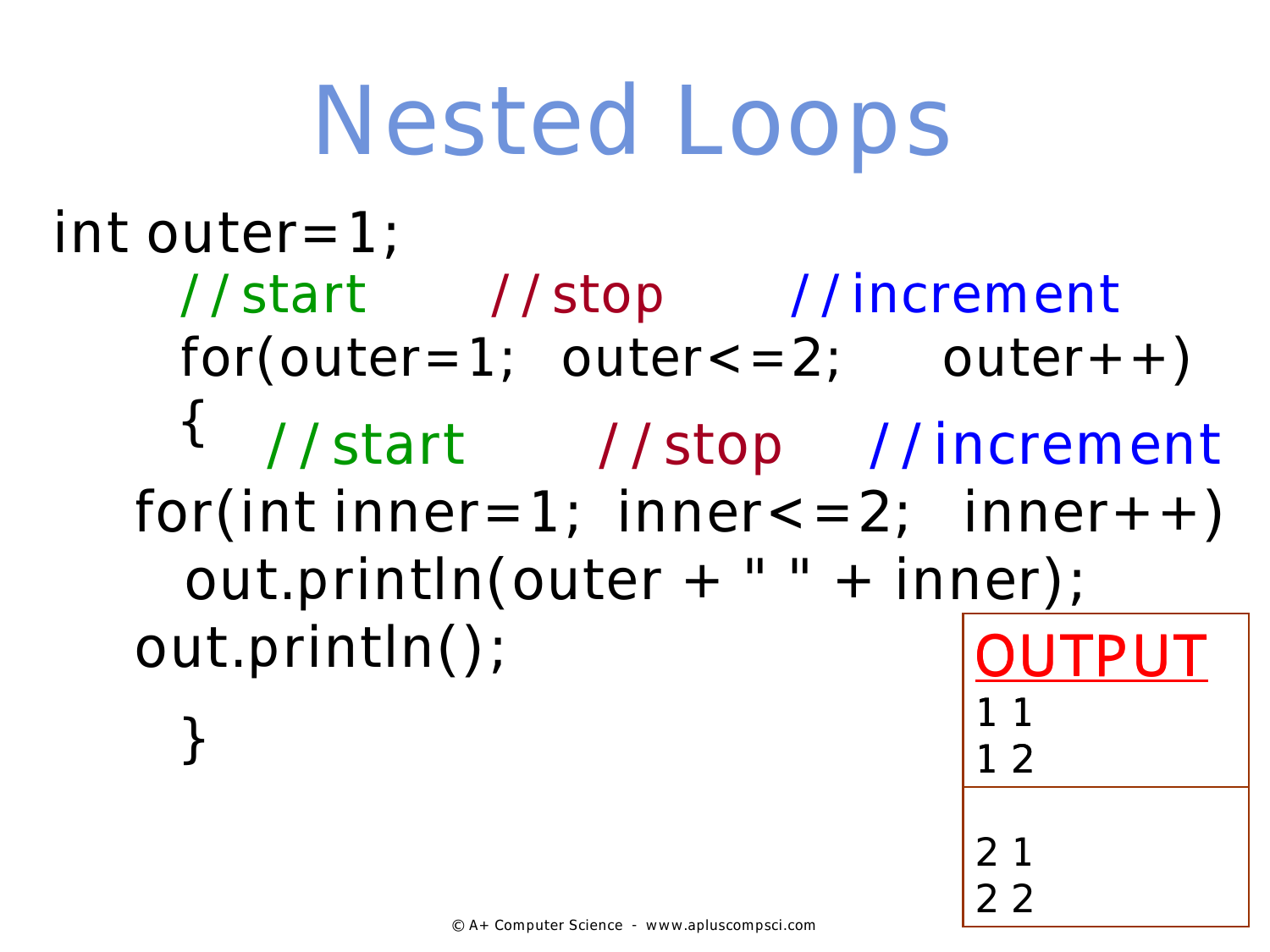

Nested Loops
int outer=1;
//start        //stop        //increment
for(outer=1;  	outer<=2; 	outer++)
{

}
           //start        //stop     //increment
   for(int inner=1;  inner<=2;   inner++)
      out.println(outer + " " + inner);
   out.println();
OUTPUT
1 1
1 2
OUTPUT
1 1
1 2

2 1
2 2

© A+ Computer Science  -  www.apluscompsci.com